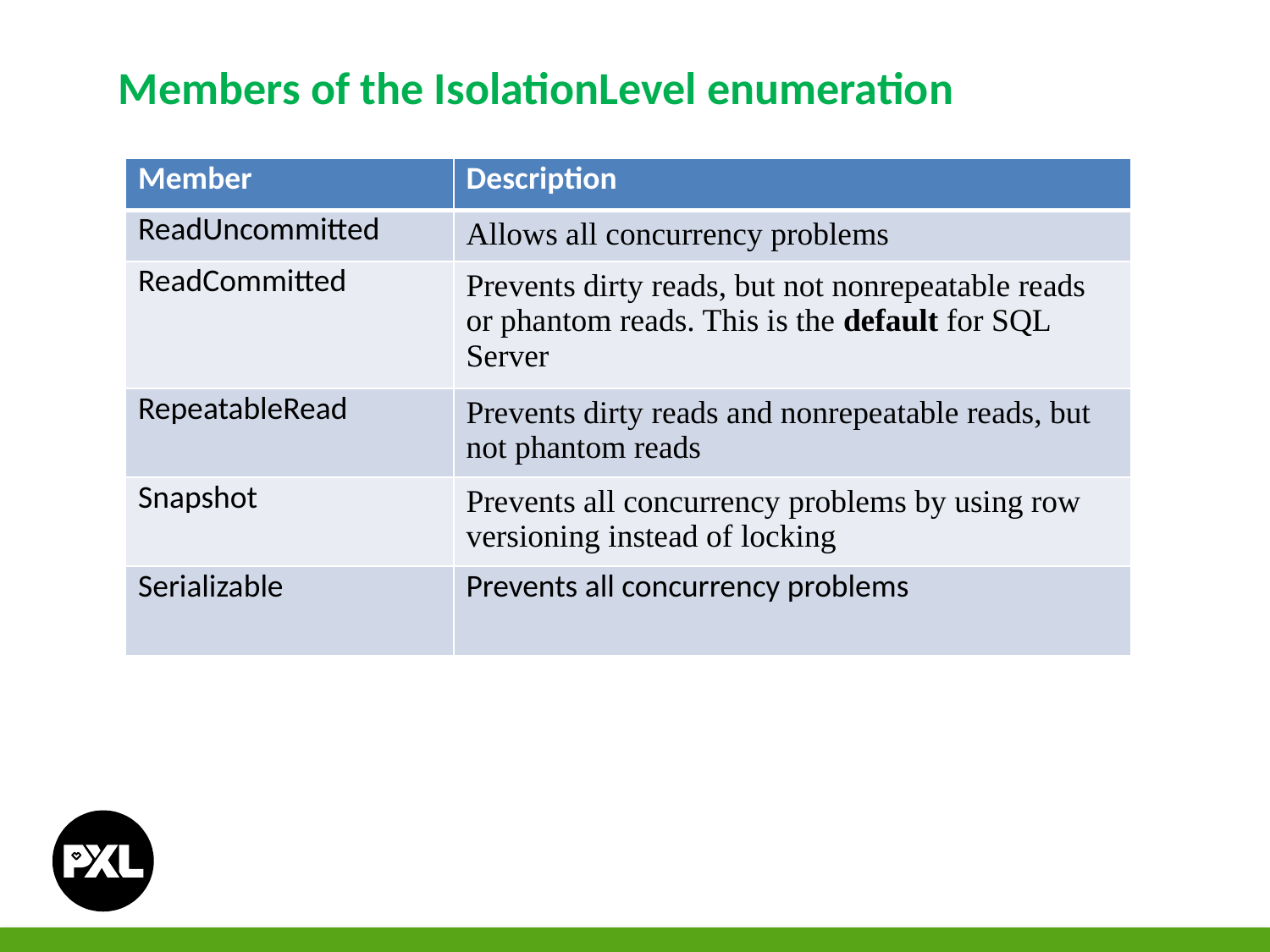

Members of the IsolationLevel enumeration
| Member | Description |
| --- | --- |
| ReadUncommitted | Allows all concurrency problems |
| ReadCommitted | Prevents dirty reads, but not nonrepeatable reads or phantom reads. This is the default for SQL Server |
| RepeatableRead | Prevents dirty reads and nonrepeatable reads, but not phantom reads |
| Snapshot | Prevents all concurrency problems by using row versioning instead of locking |
| Serializable | Prevents all concurrency problems |